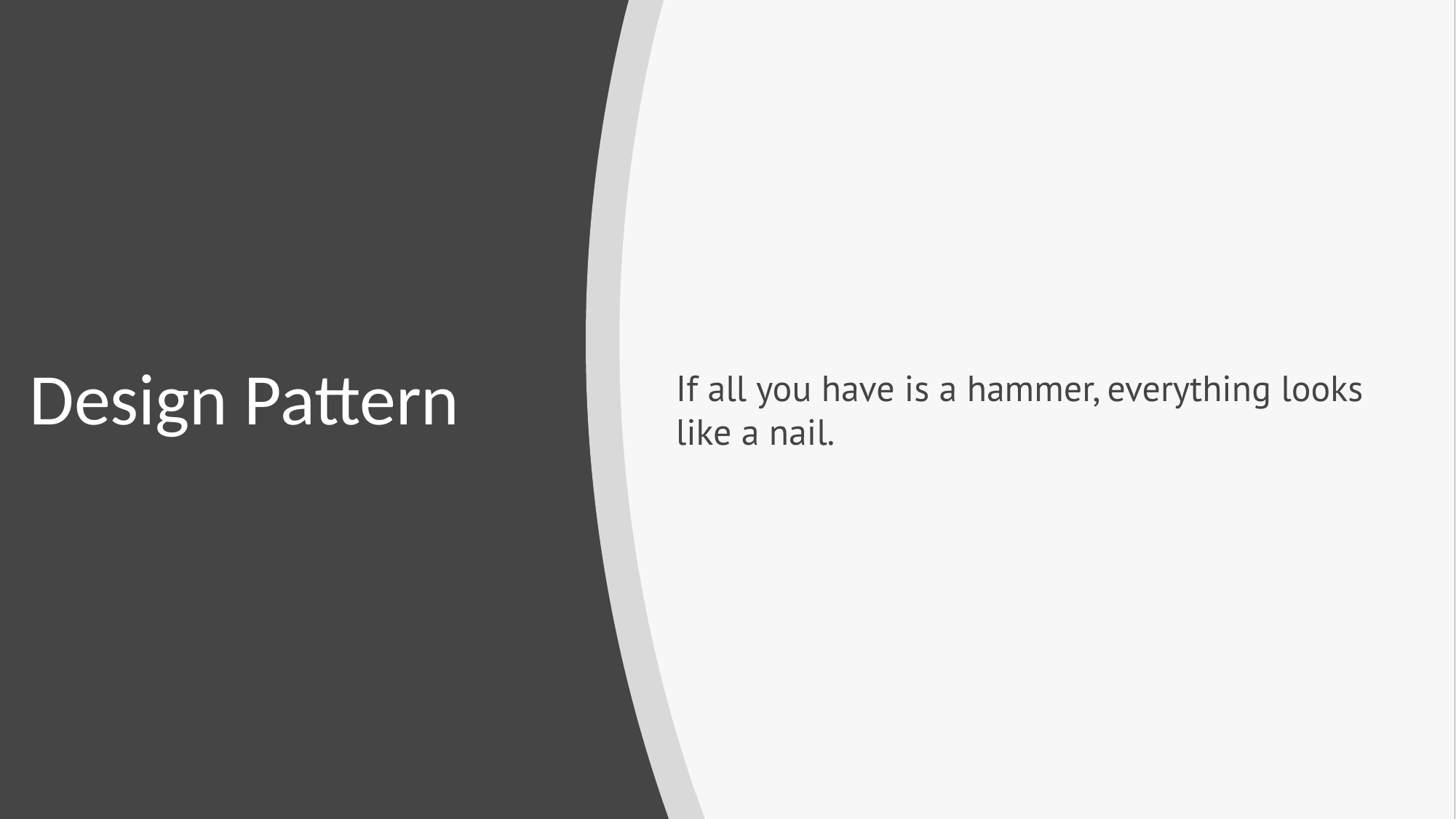

# Design Pattern
If all you have is a hammer, everything looks like a nail.